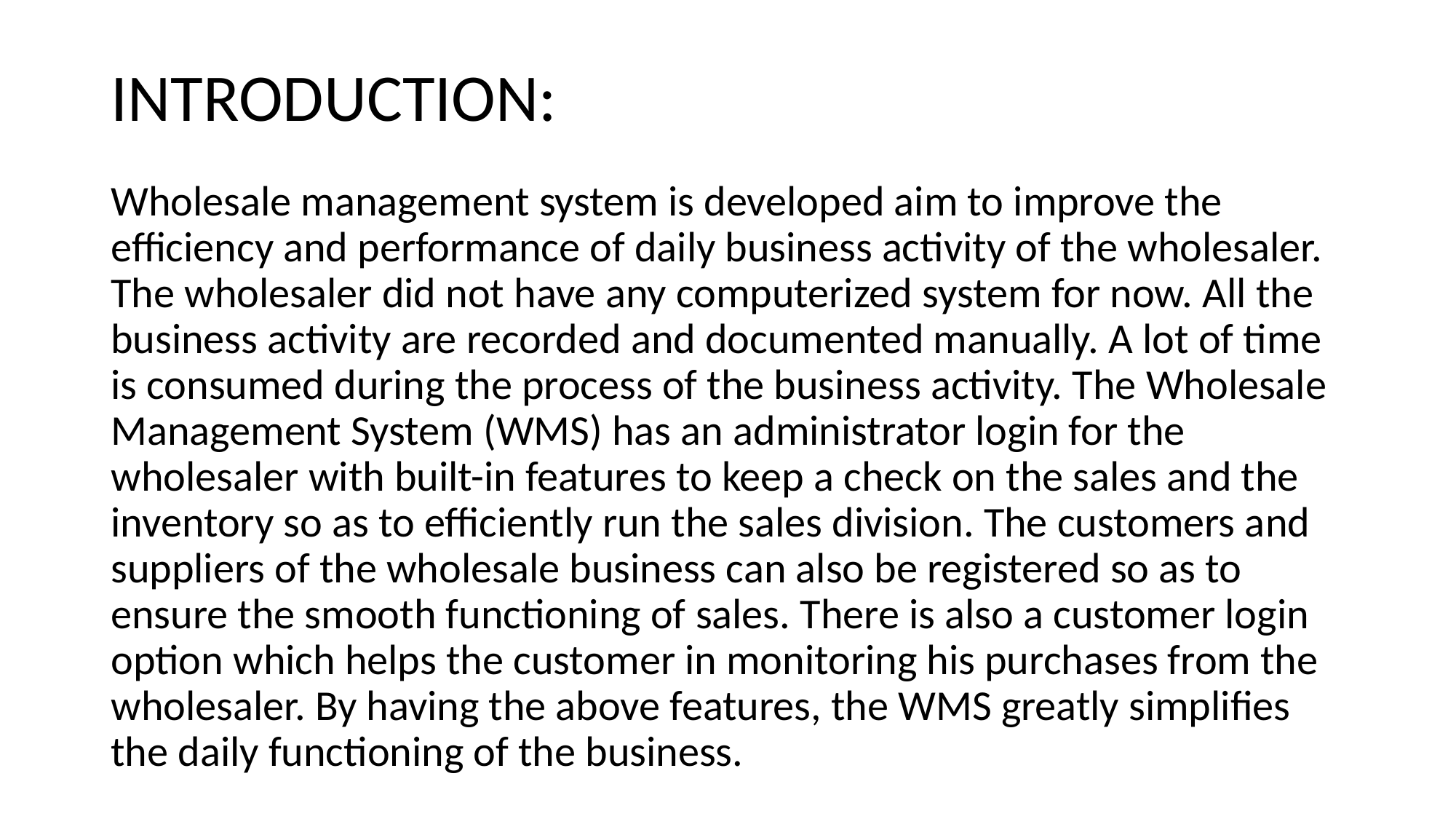

# INTRODUCTION:
Wholesale management system is developed aim to improve the efficiency and performance of daily business activity of the wholesaler. The wholesaler did not have any computerized system for now. All the business activity are recorded and documented manually. A lot of time is consumed during the process of the business activity. The Wholesale Management System (WMS) has an administrator login for the wholesaler with built-in features to keep a check on the sales and the inventory so as to efficiently run the sales division. The customers and suppliers of the wholesale business can also be registered so as to ensure the smooth functioning of sales. There is also a customer login option which helps the customer in monitoring his purchases from the wholesaler. By having the above features, the WMS greatly simplifies the daily functioning of the business.